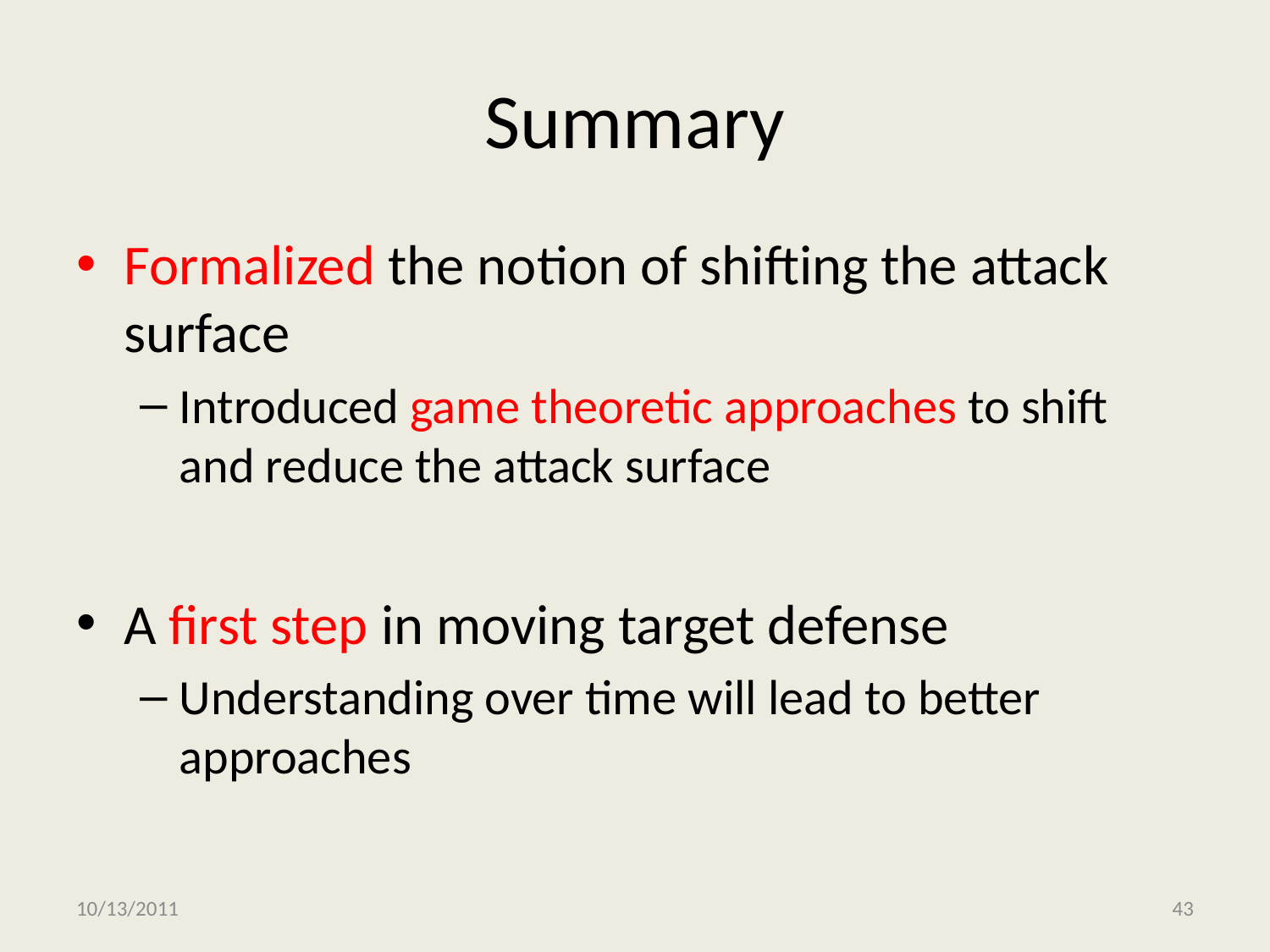

# Summary
Formalized the notion of shifting the attack surface
Introduced game theoretic approaches to shift and reduce the attack surface

A first step in moving target defense
Understanding over time will lead to better approaches

10/13/2011
43